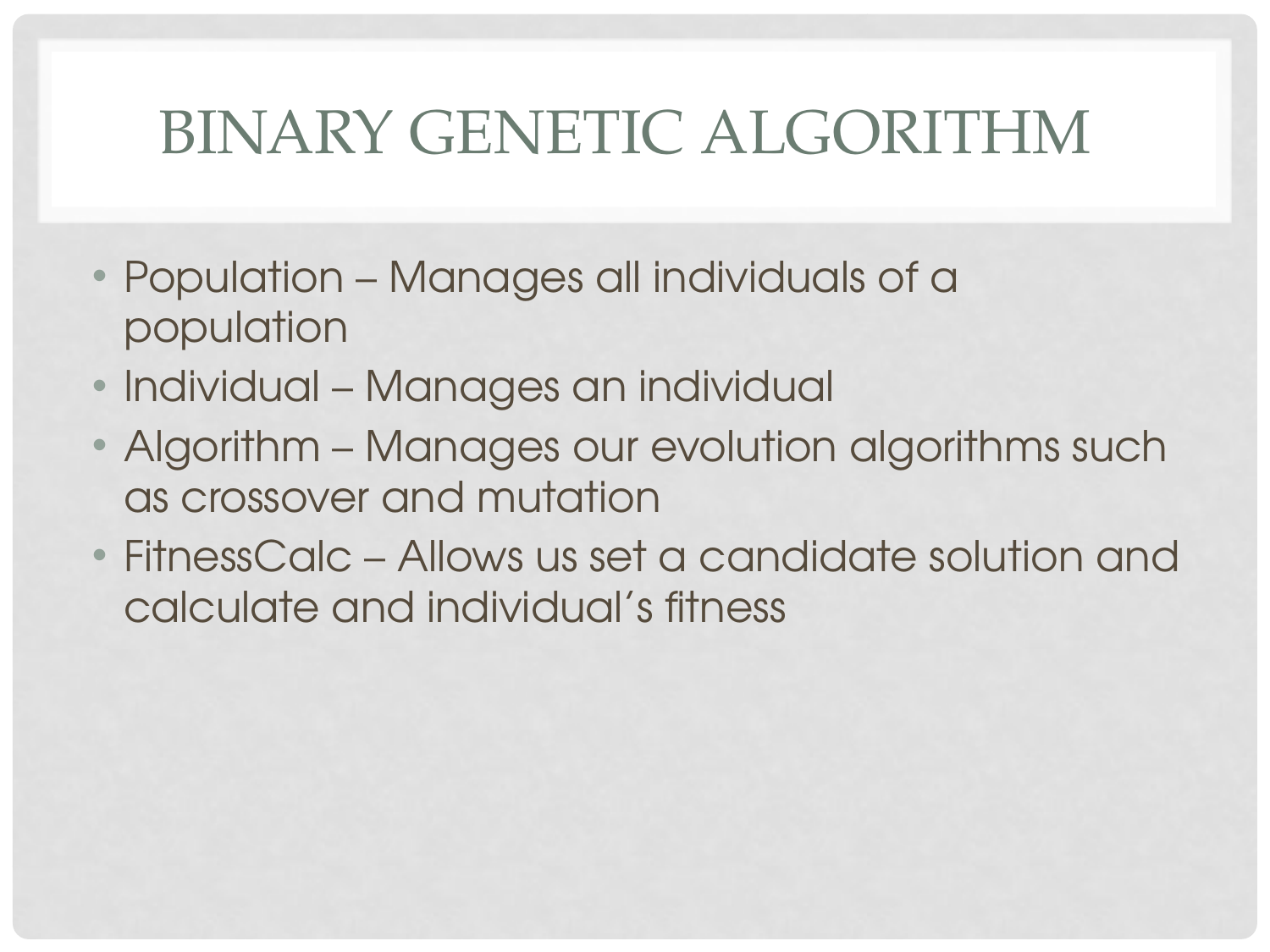

# Binary Genetic algorithm
Population – Manages all individuals of a population
Individual – Manages an individual
Algorithm – Manages our evolution algorithms such as crossover and mutation
FitnessCalc – Allows us set a candidate solution and calculate and individual’s fitness